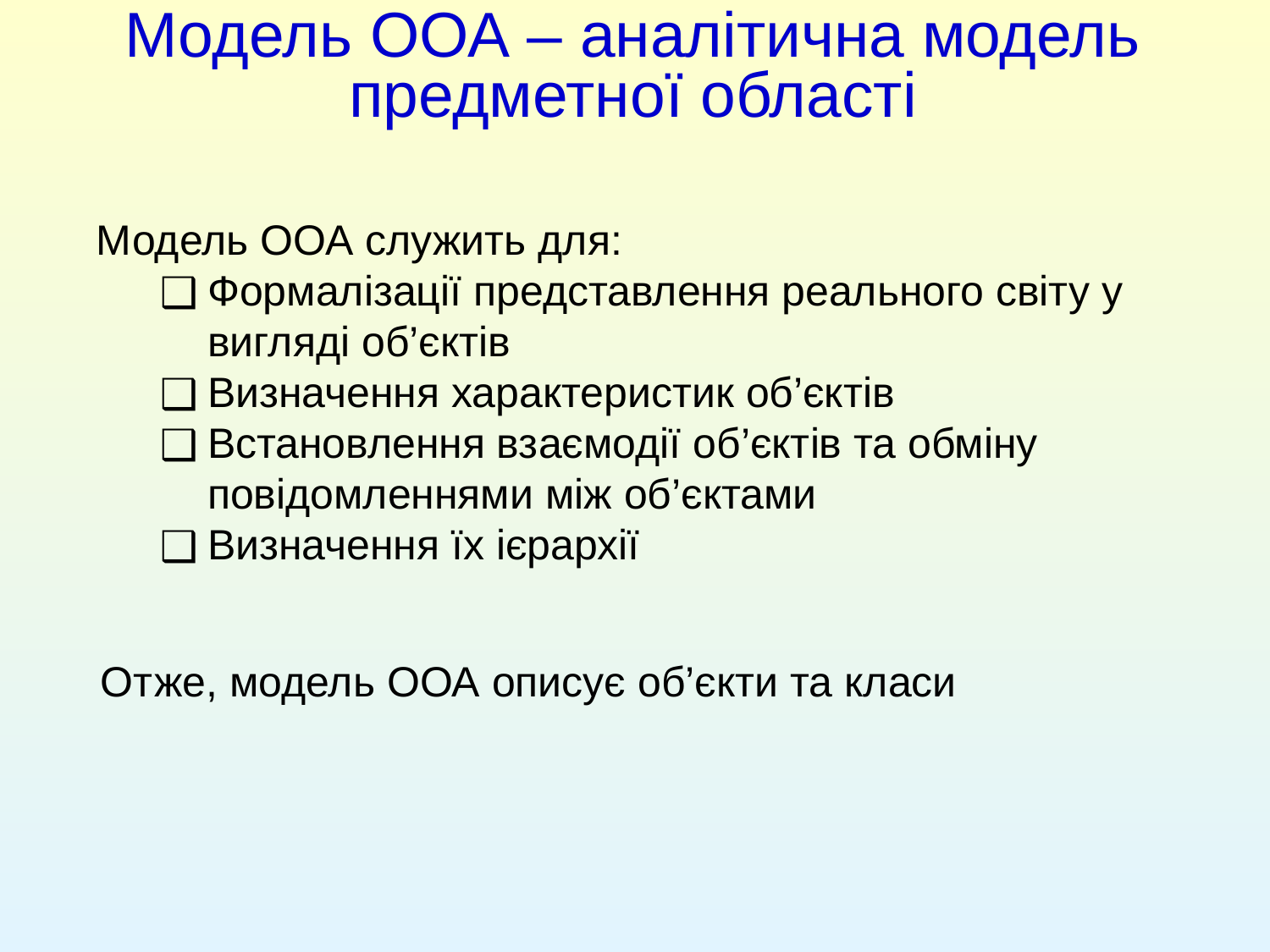

Модель ООА – аналітична модель предметної області
Модель ООА служить для:
Формалізації представлення реального світу у вигляді об’єктів
Визначення характеристик об’єктів
Встановлення взаємодії об’єктів та обміну повідомленнями між об’єктами
Визначення їх ієрархії

Отже, модель ООА описує об’єкти та класи